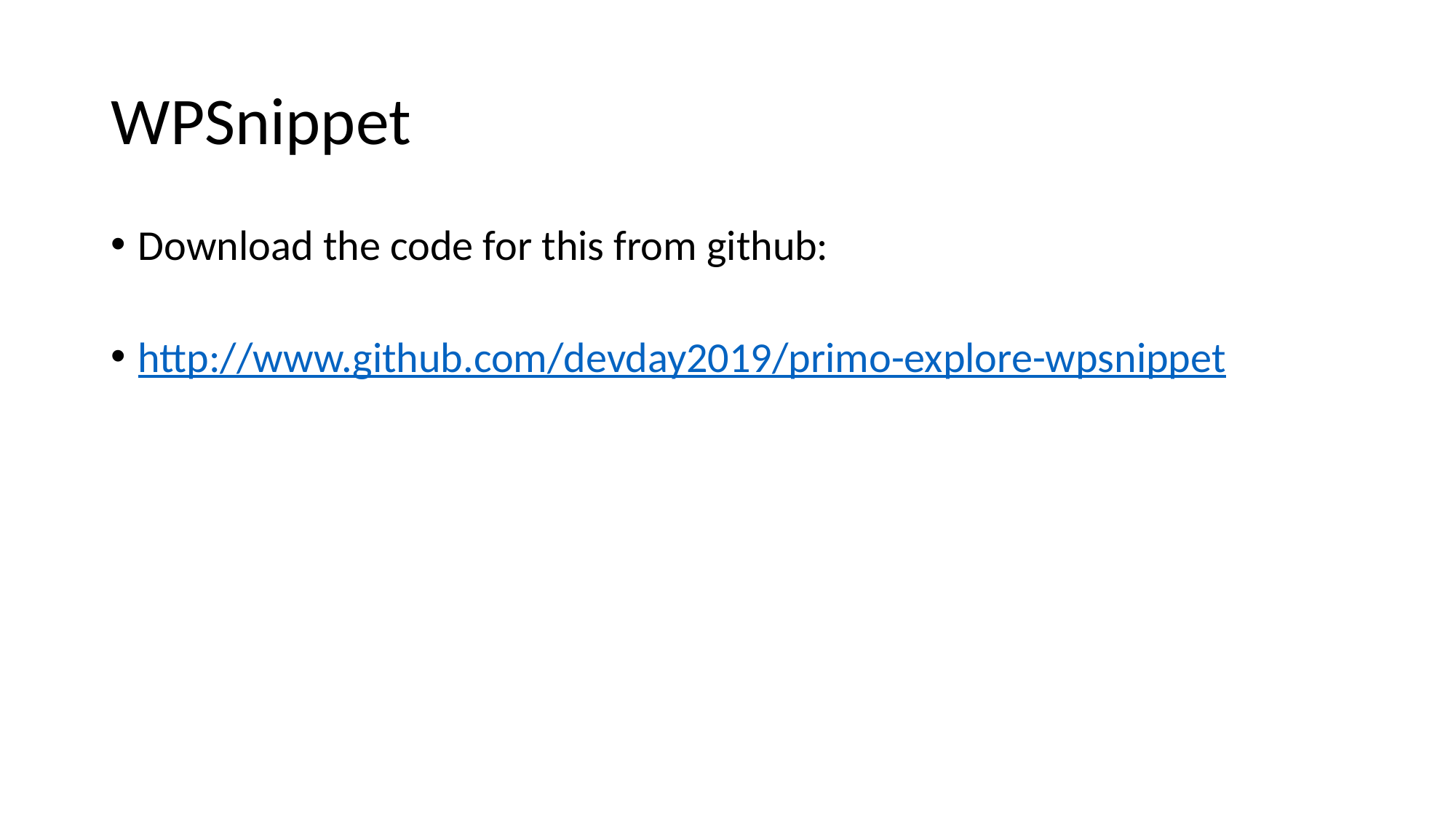

# WPSnippet
Download the code for this from github:
http://www.github.com/devday2019/primo-explore-wpsnippet